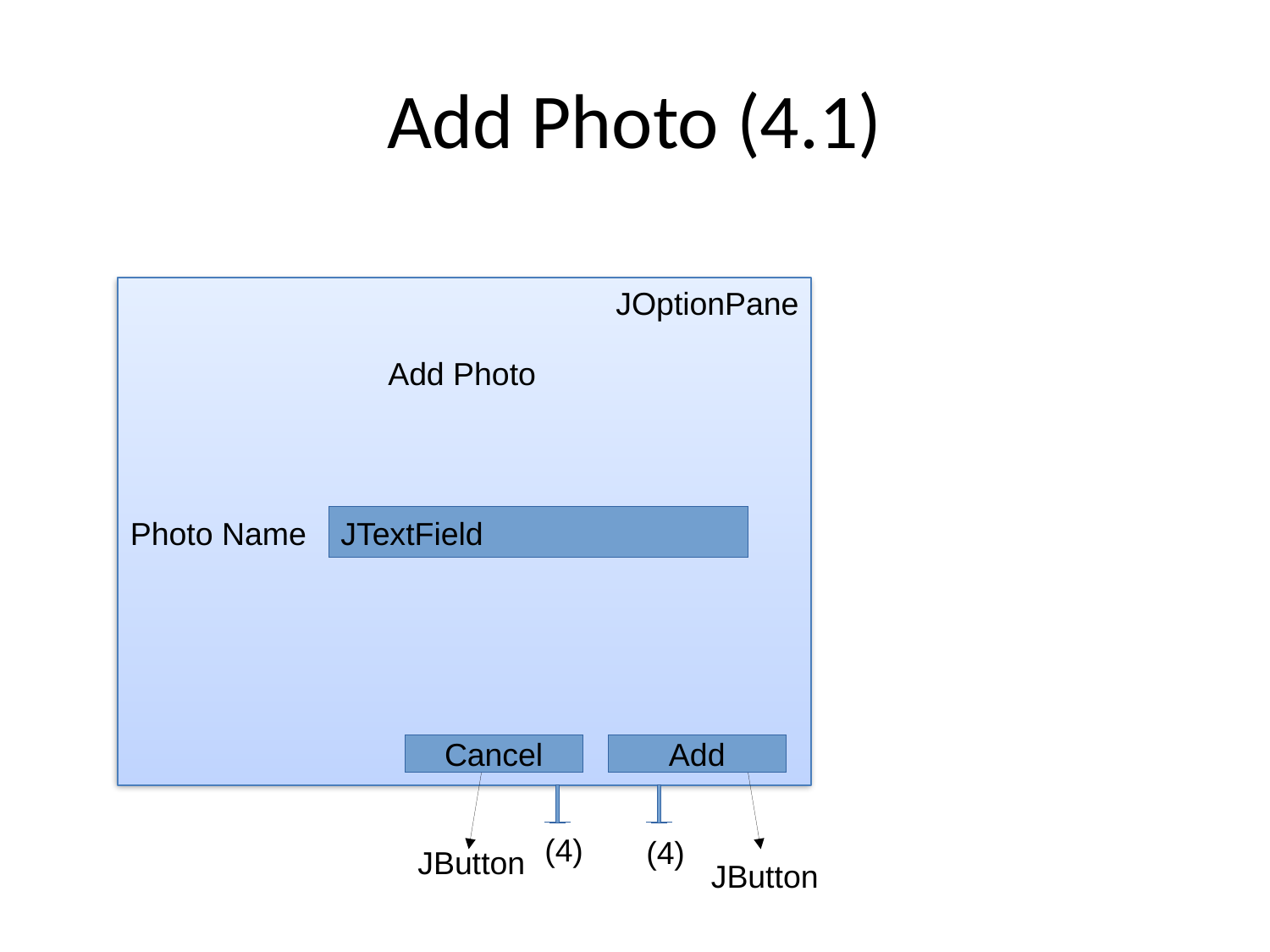

Add Photo (4.1)

JOptionPane

Add Photo

Photo Name
JTextField
Cancel
Add

(4)
(4)
JButton
JButton